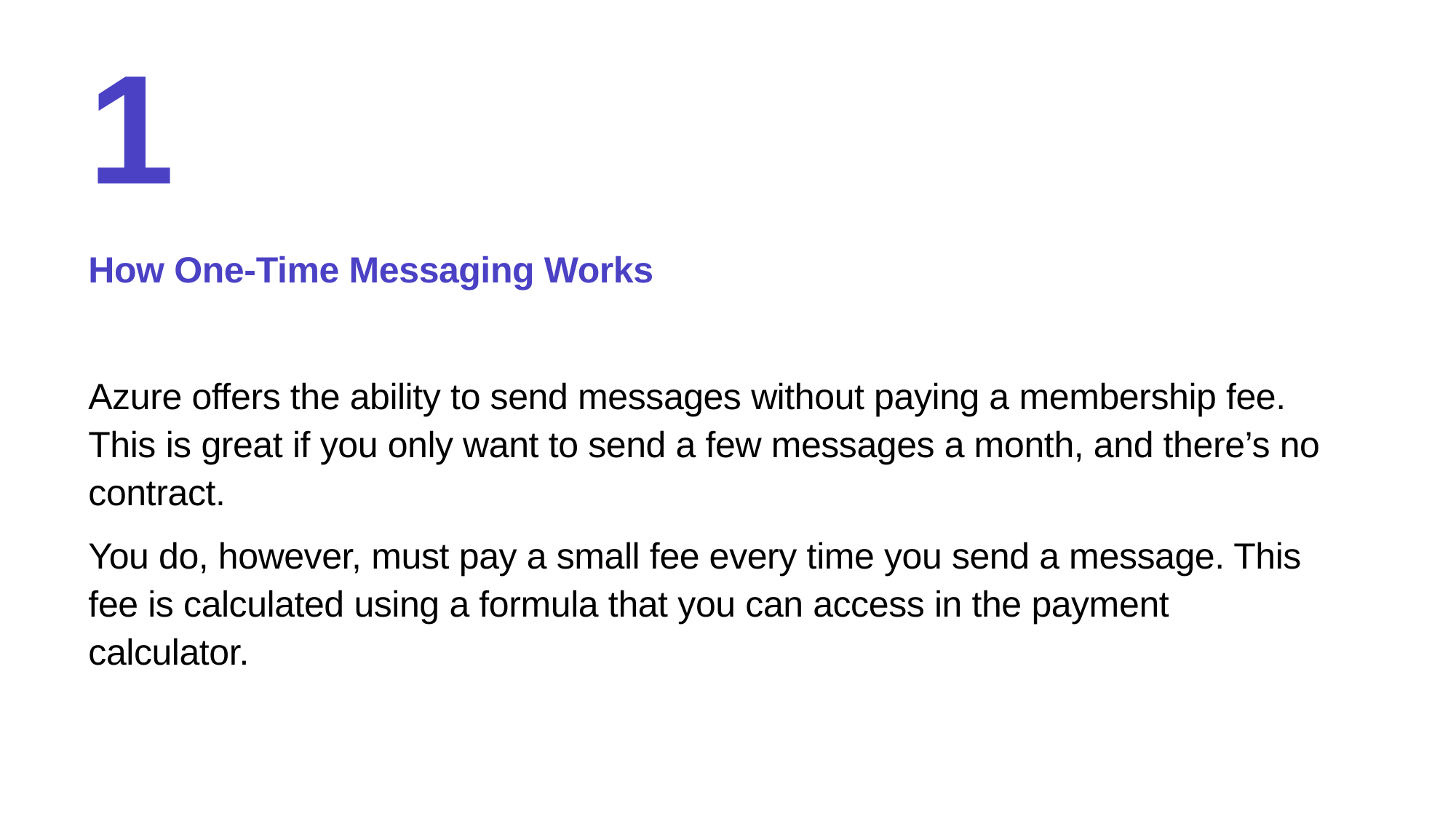

# 1
How One-Time Messaging Works

Azure offers the ability to send messages without paying a membership fee. This is great if you only want to send a few messages a month, and there’s no contract.
You do, however, must pay a small fee every time you send a message. This fee is calculated using a formula that you can access in the payment calculator.